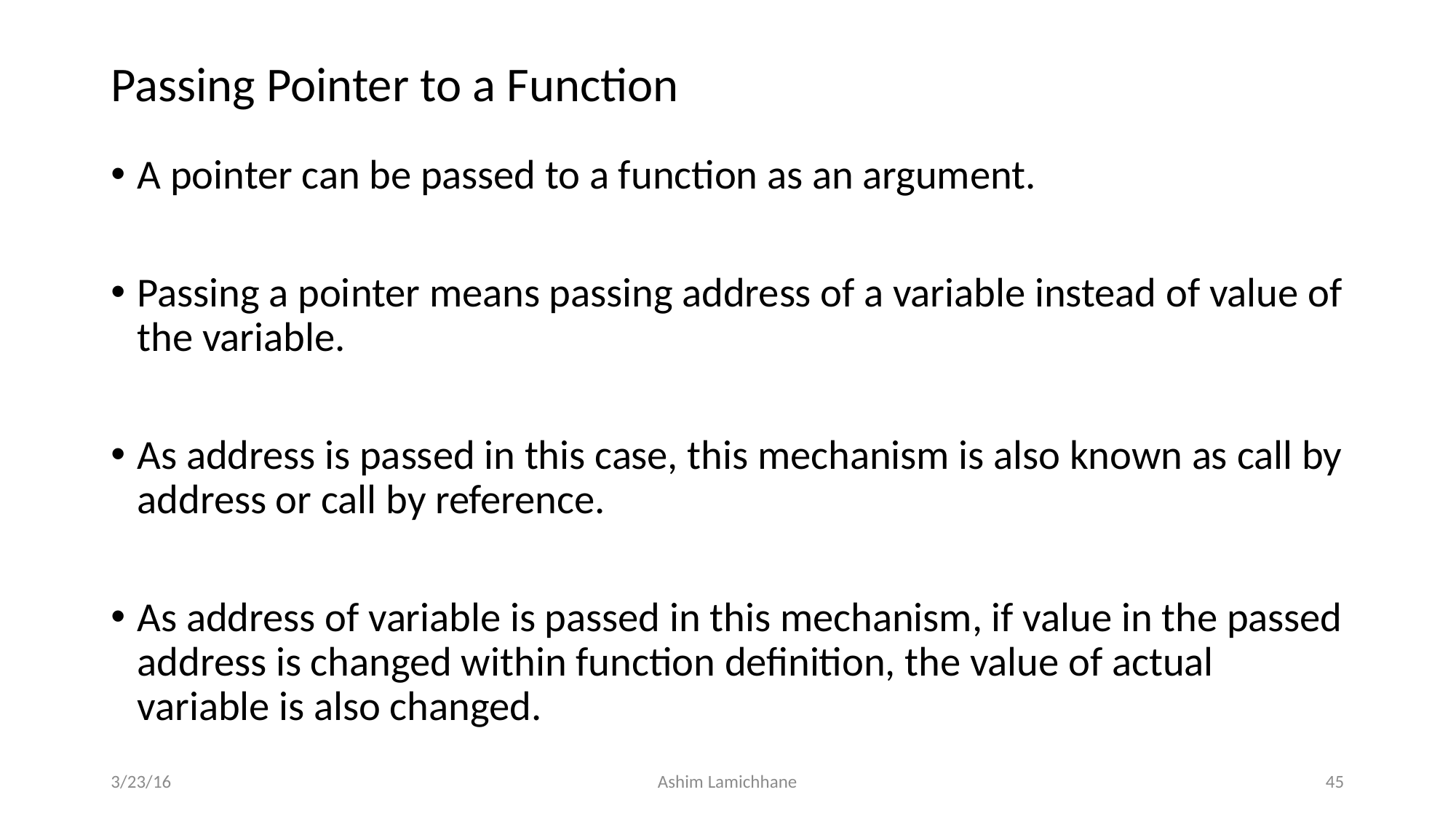

# Passing Pointer to a Function
A pointer can be passed to a function as an argument.

Passing a pointer means passing address of a variable instead of value of the variable.

As address is passed in this case, this mechanism is also known as call by address or call by reference.

As address of variable is passed in this mechanism, if value in the passed address is changed within function definition, the value of actual variable is also changed.

3/23/16
Ashim Lamichhane
45